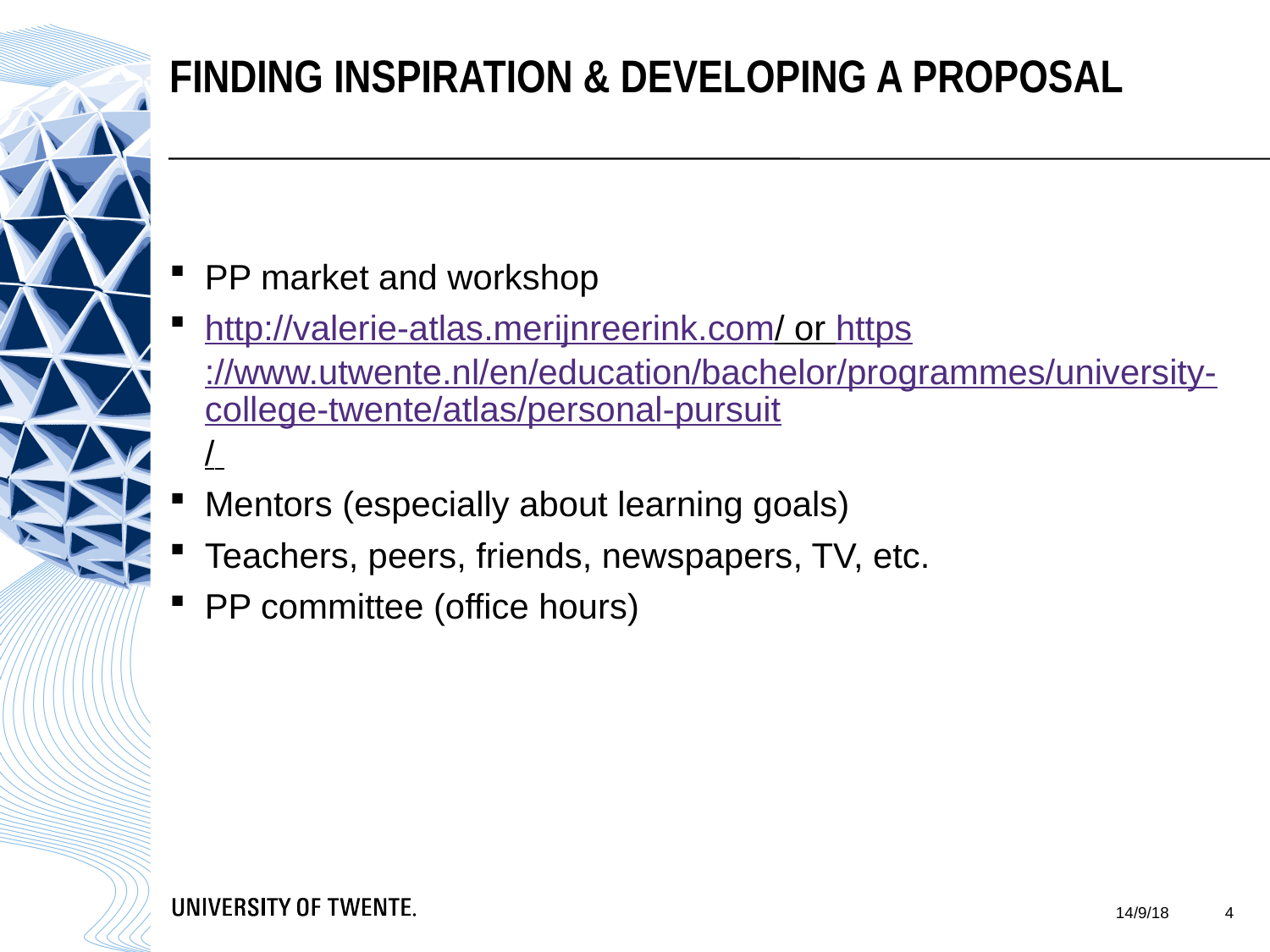

Finding inspiration & developing a proposal
PP market and workshop
http://valerie-atlas.merijnreerink.com/ or https://www.utwente.nl/en/education/bachelor/programmes/university-college-twente/atlas/personal-pursuit/
Mentors (especially about learning goals)
Teachers, peers, friends, newspapers, TV, etc.
PP committee (office hours)

4
14/9/18